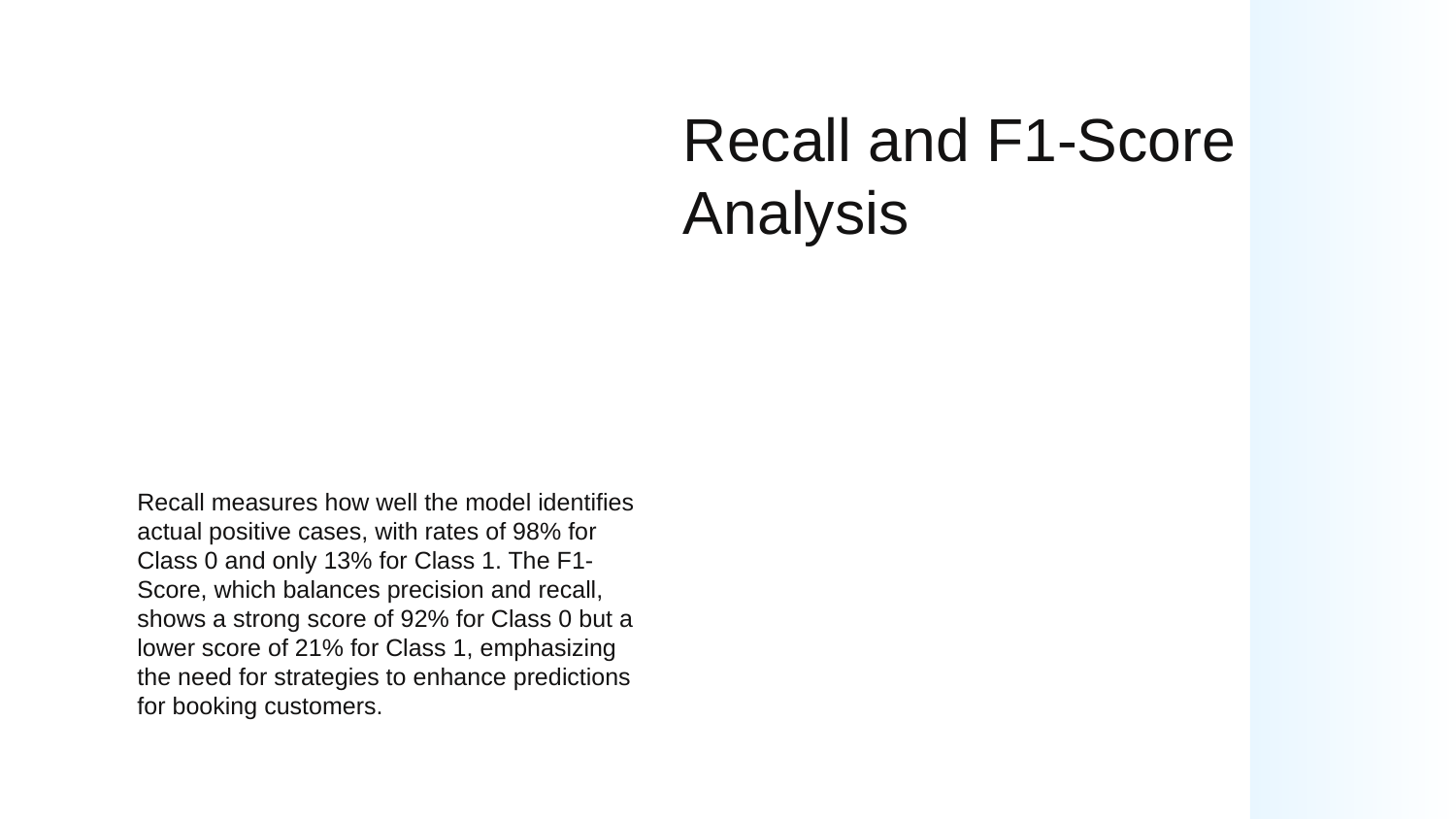

# Recall and F1-Score Analysis
Recall measures how well the model identifies actual positive cases, with rates of 98% for Class 0 and only 13% for Class 1. The F1-Score, which balances precision and recall, shows a strong score of 92% for Class 0 but a lower score of 21% for Class 1, emphasizing the need for strategies to enhance predictions for booking customers.